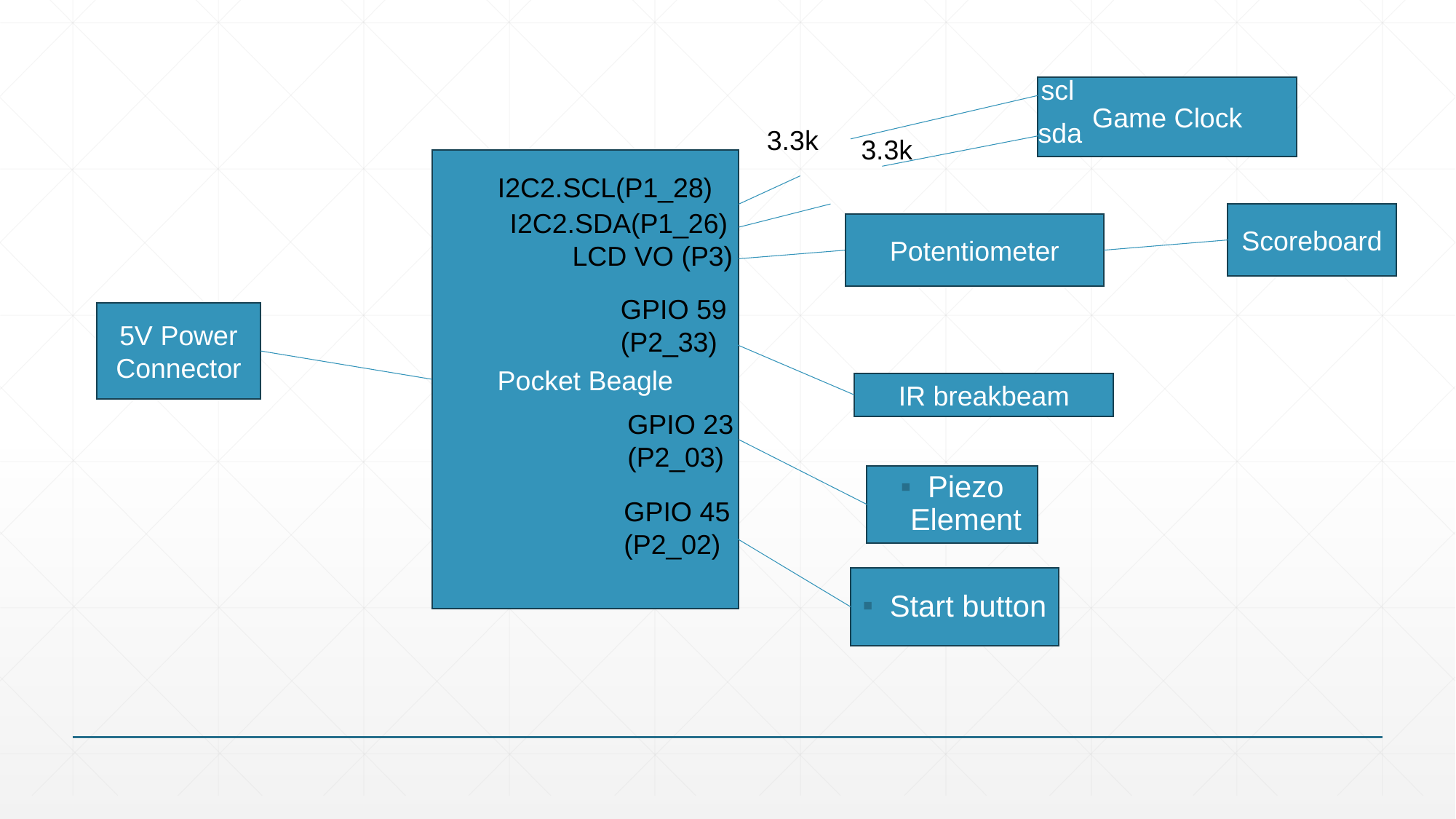

scl
Game Clock
sda
3.3k
3.3k
Pocket Beagle
I2C2.SCL(P1_28)
I2C2.SDA(P1_26)
Scoreboard
Potentiometer
LCD VO (P3)
GPIO 59 (P2_33)
5V Power Connector
IR breakbeam
GPIO 23 (P2_03)
Piezo Element
GPIO 45 (P2_02)
Start button